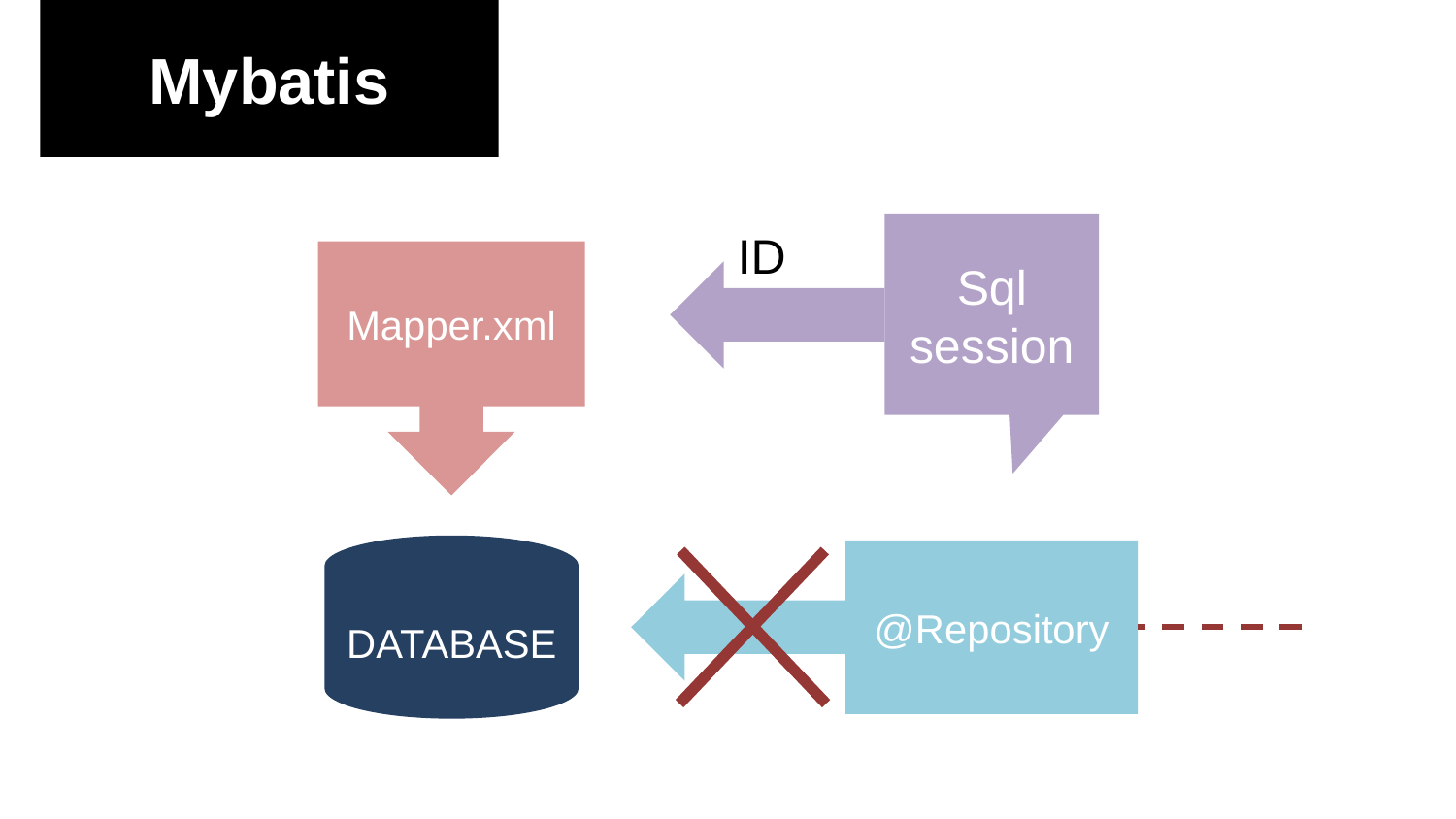

Mybatis

Sql
session
ID
Mapper.xml

DATABASE
@Repository